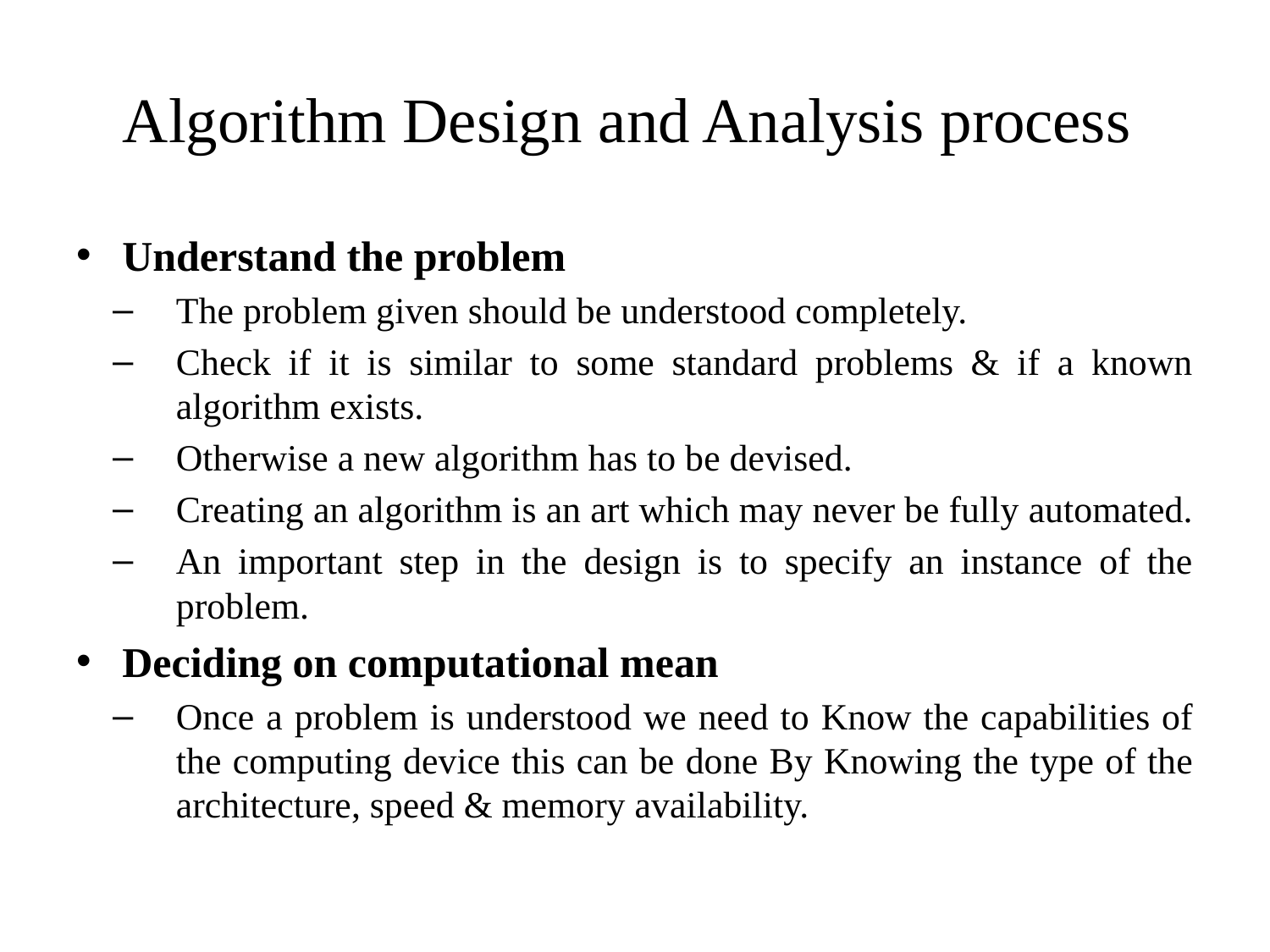

# Algorithm Design and Analysis process
Understand the problem
The problem given should be understood completely.
Check if it is similar to some standard problems & if a known algorithm exists.
Otherwise a new algorithm has to be devised.
Creating an algorithm is an art which may never be fully automated.
An important step in the design is to specify an instance of the problem.
Deciding on computational mean
Once a problem is understood we need to Know the capabilities of the computing device this can be done By Knowing the type of the architecture, speed & memory availability.